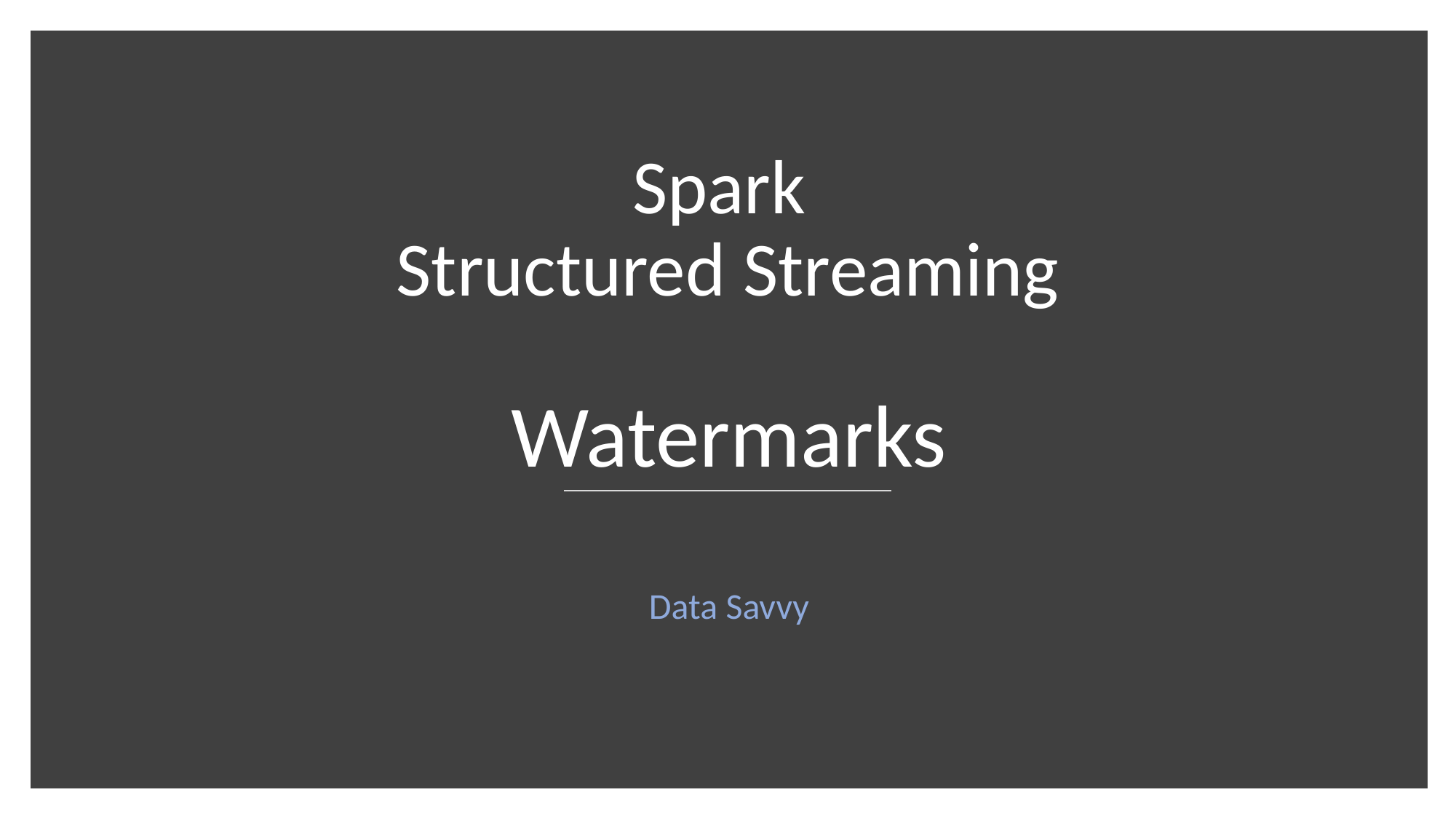

# Spark Structured Streaming
Watermarks
Data Savvy